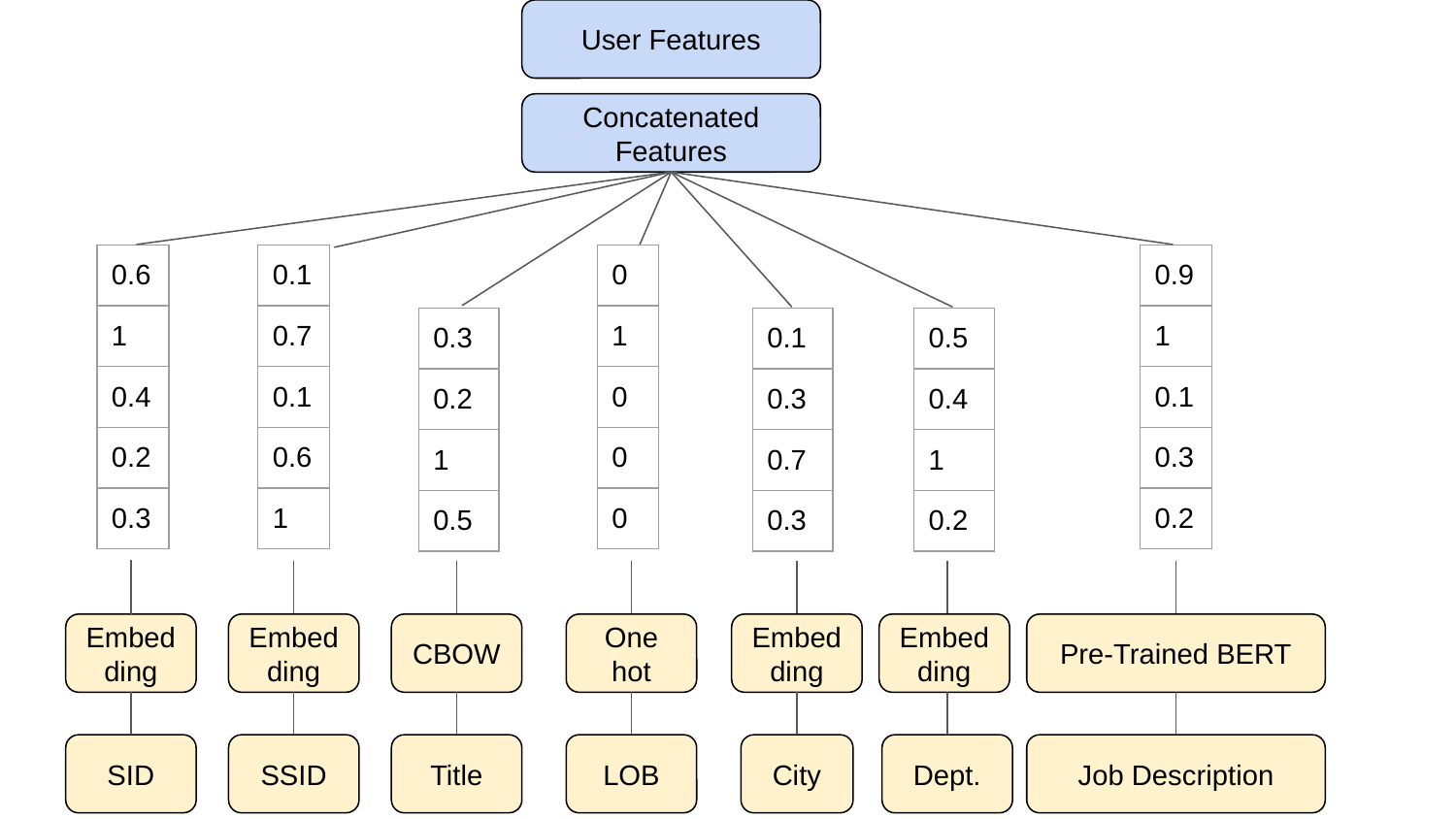

User Features
Concatenated Features
| 0 |
| --- |
| 1 |
| 0 |
| 0 |
| 0 |
| 0.9 |
| --- |
| 1 |
| 0.1 |
| 0.3 |
| 0.2 |
| 0.6 |
| --- |
| 1 |
| 0.4 |
| 0.2 |
| 0.3 |
| 0.1 |
| --- |
| 0.7 |
| 0.1 |
| 0.6 |
| 1 |
| 0.3 |
| --- |
| 0.2 |
| 1 |
| 0.5 |
| 0.1 |
| --- |
| 0.3 |
| 0.7 |
| 0.3 |
| 0.5 |
| --- |
| 0.4 |
| 1 |
| 0.2 |
Embedding
Embedding
CBOW
One hot
Embedding
Embedding
Pre-Trained BERT
SID
SSID
Title
LOB
City
Dept.
Job Description